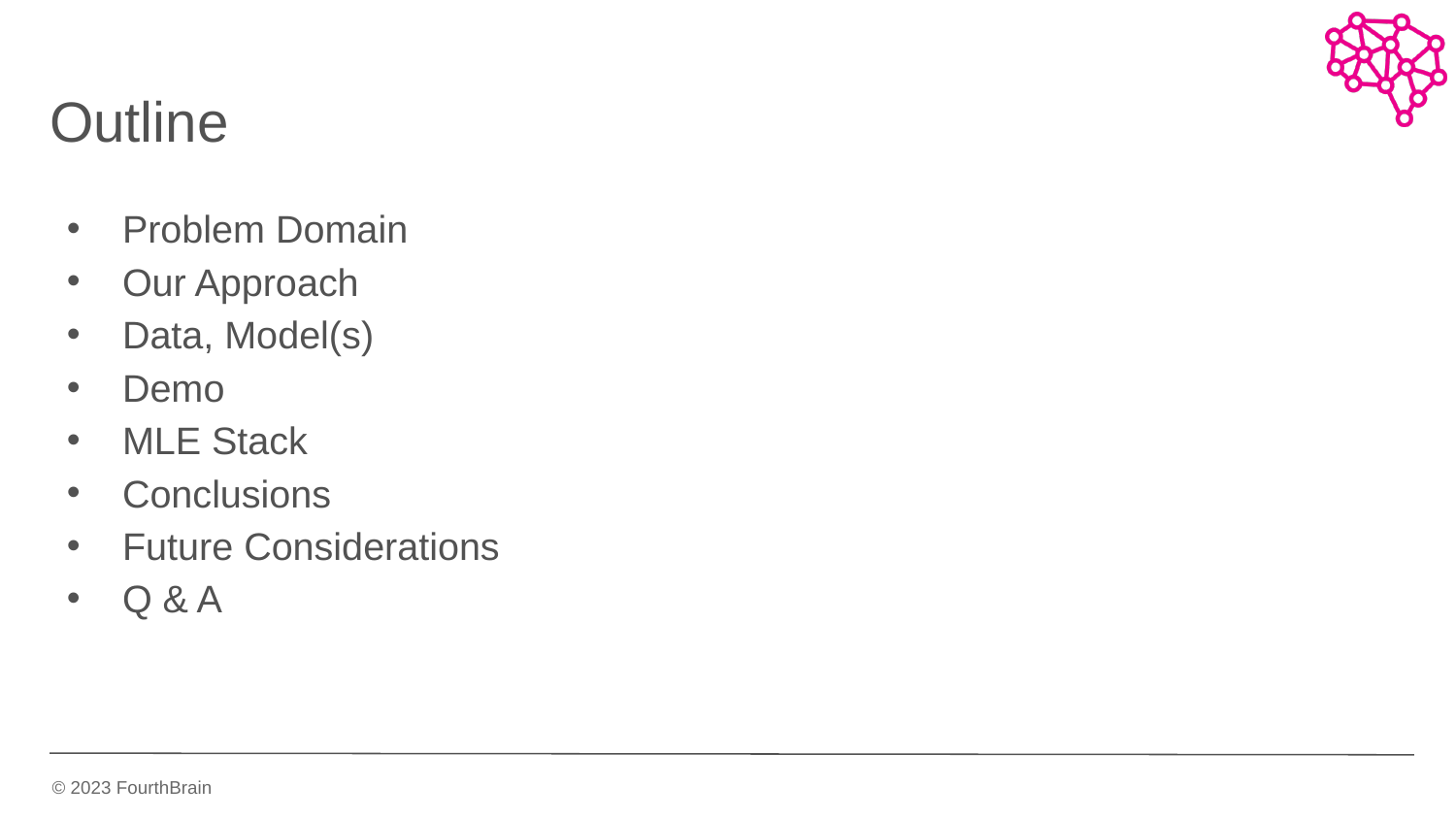

# Outline
Problem Domain
Our Approach
Data, Model(s)
Demo
MLE Stack
Conclusions
Future Considerations
Q & A